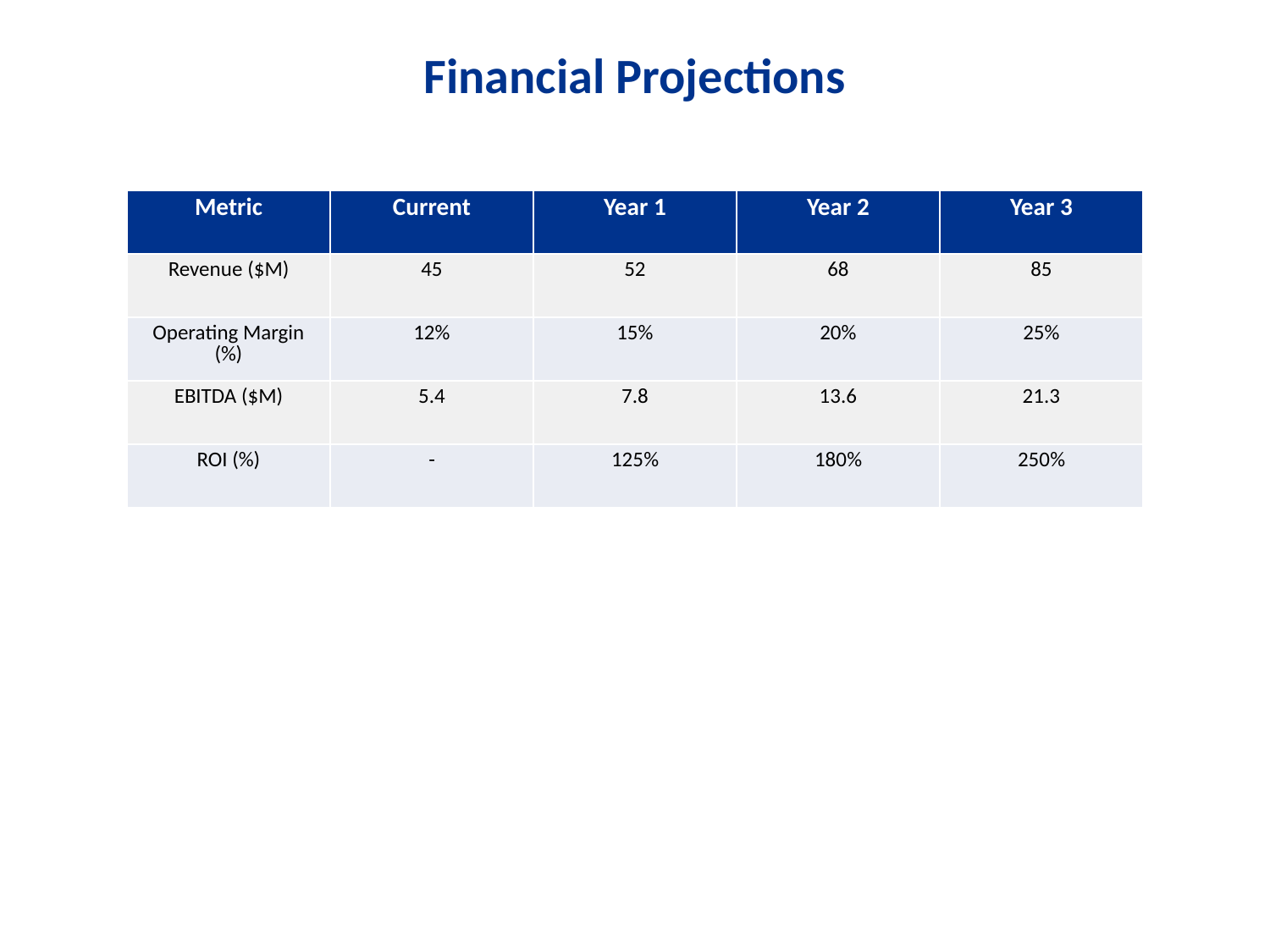

Financial Projections
#
| Metric | Current | Year 1 | Year 2 | Year 3 |
| --- | --- | --- | --- | --- |
| Revenue ($M) | 45 | 52 | 68 | 85 |
| Operating Margin (%) | 12% | 15% | 20% | 25% |
| EBITDA ($M) | 5.4 | 7.8 | 13.6 | 21.3 |
| ROI (%) | - | 125% | 180% | 250% |